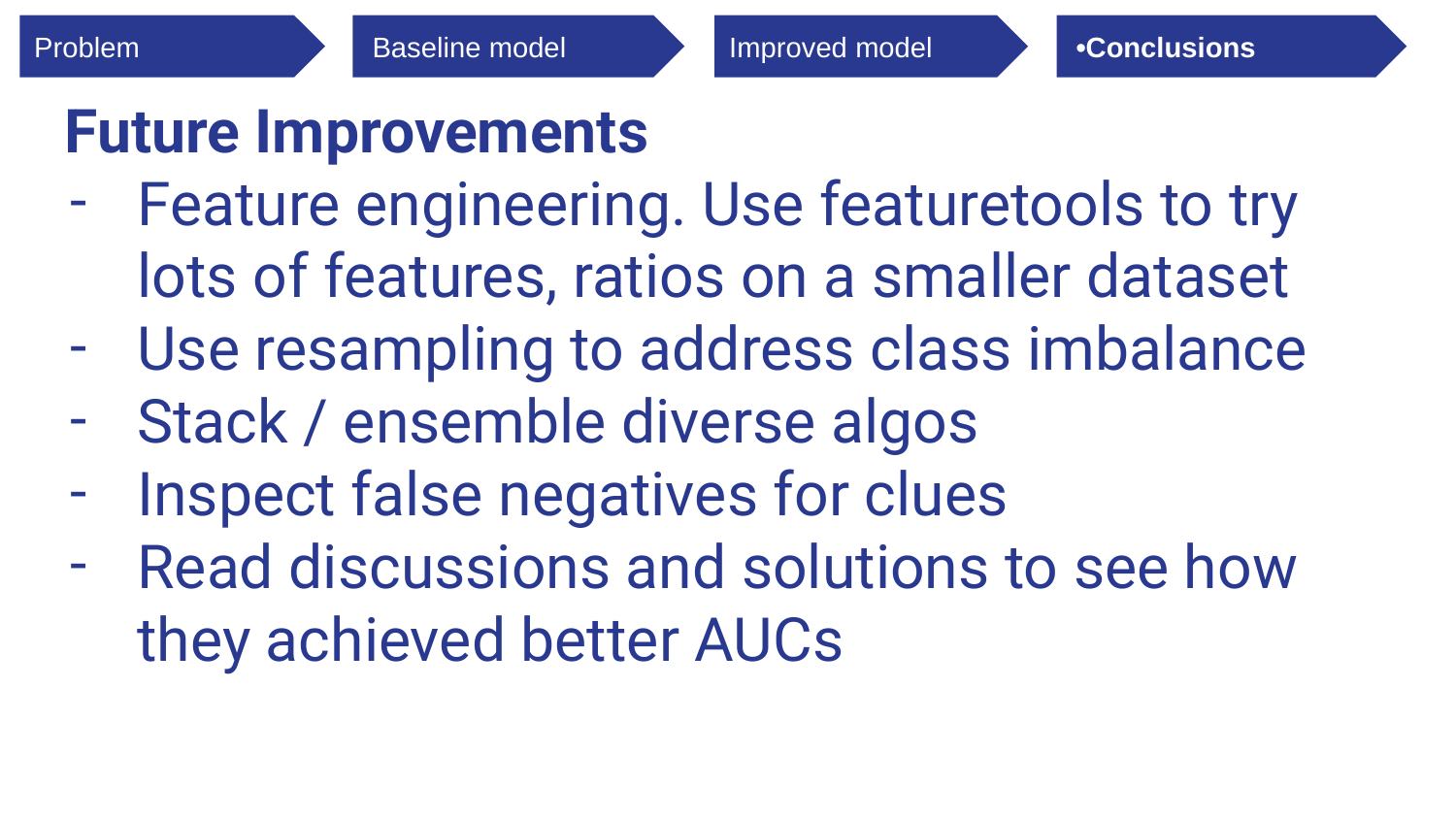

Problem

Baseline model

Improved model
•Conclusions
Challenge 1ΩΩz
# Future Improvements
Feature engineering. Use featuretools to try lots of features, ratios on a smaller dataset
Use resampling to address class imbalance
Stack / ensemble diverse algos
Inspect false negatives for clues
Read discussions and solutions to see how they achieved better AUCs